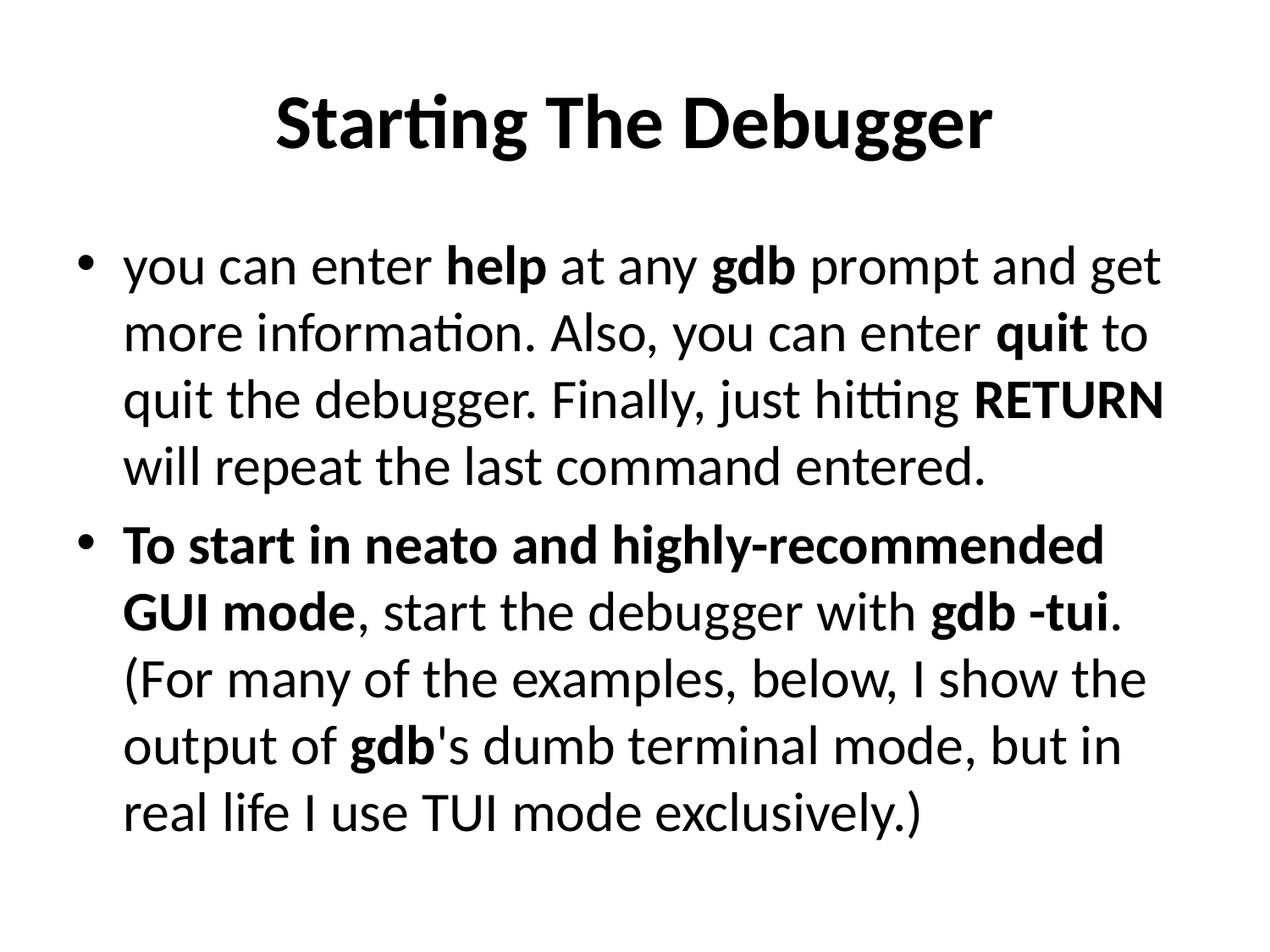

# Starting The Debugger
you can enter help at any gdb prompt and get more information. Also, you can enter quit to quit the debugger. Finally, just hitting RETURN will repeat the last command entered.
To start in neato and highly-recommended GUI mode, start the debugger with gdb -tui. (For many of the examples, below, I show the output of gdb's dumb terminal mode, but in real life I use TUI mode exclusively.)